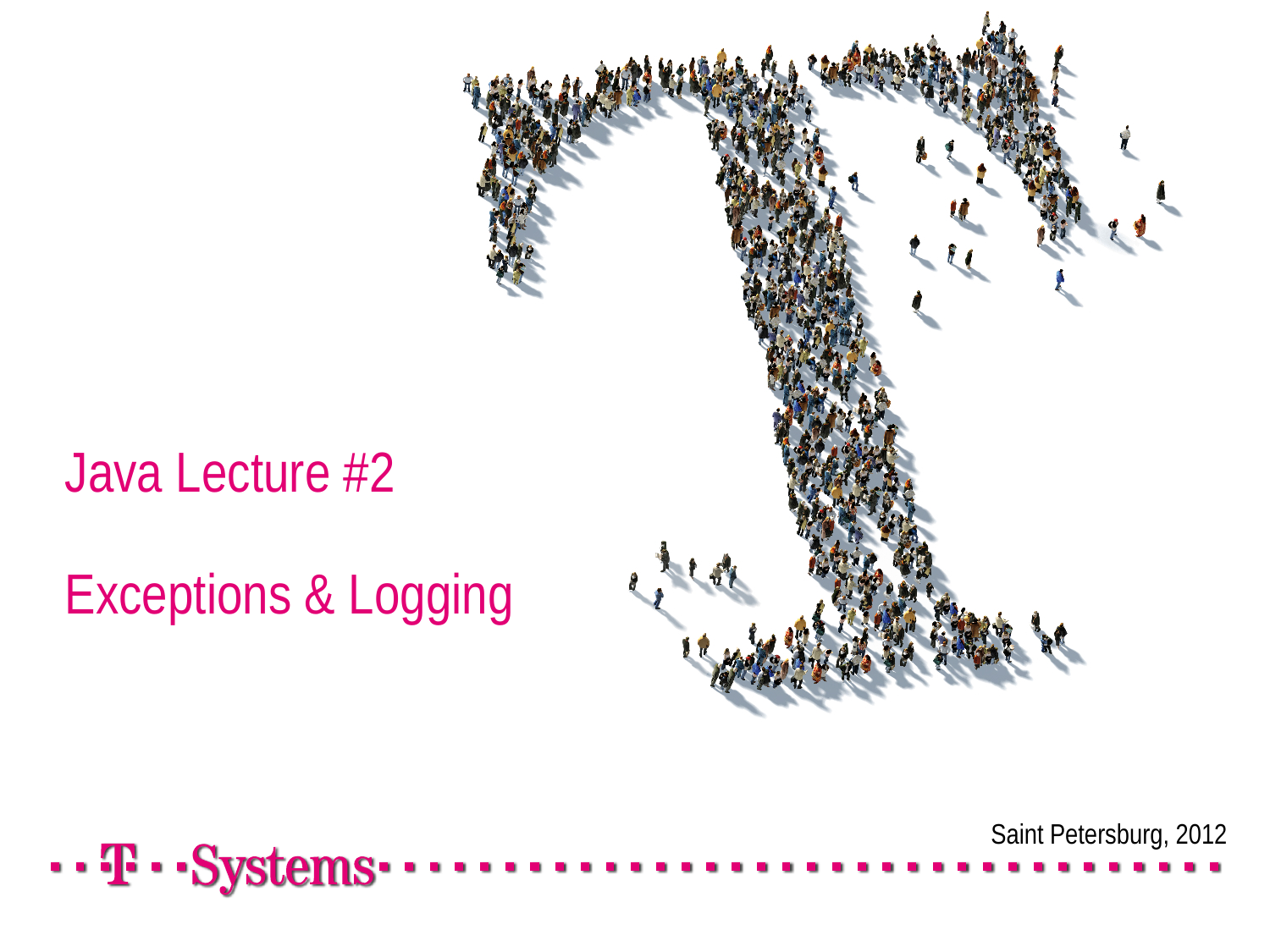

# Java Lecture #2 Exceptions & Logging
Saint Petersburg, 2012